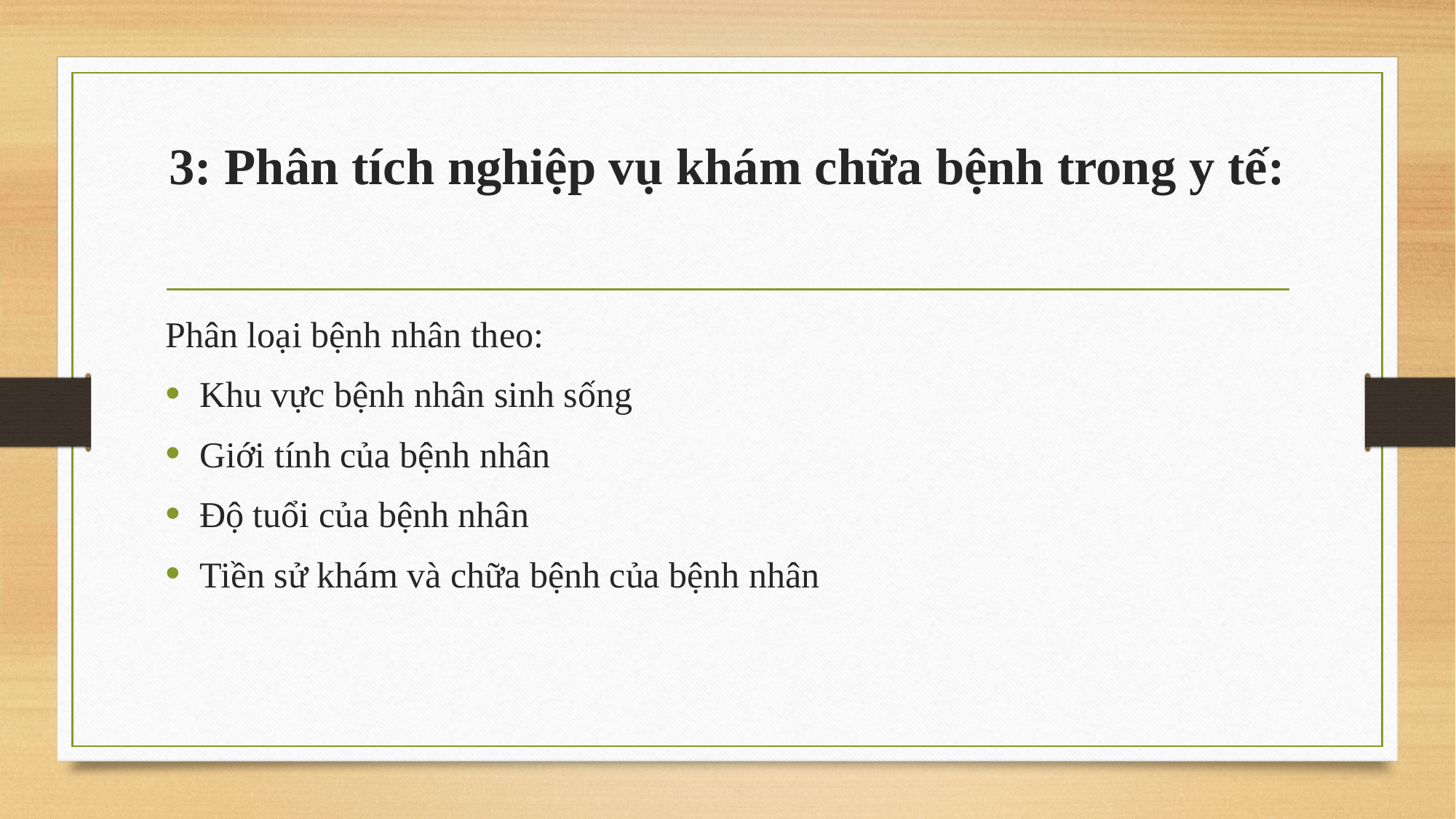

# 3: Phân tích nghiệp vụ khám chữa bệnh trong y tế:
Phân loại bệnh nhân theo:
Khu vực bệnh nhân sinh sống
Giới tính của bệnh nhân
Độ tuổi của bệnh nhân
Tiền sử khám và chữa bệnh của bệnh nhân